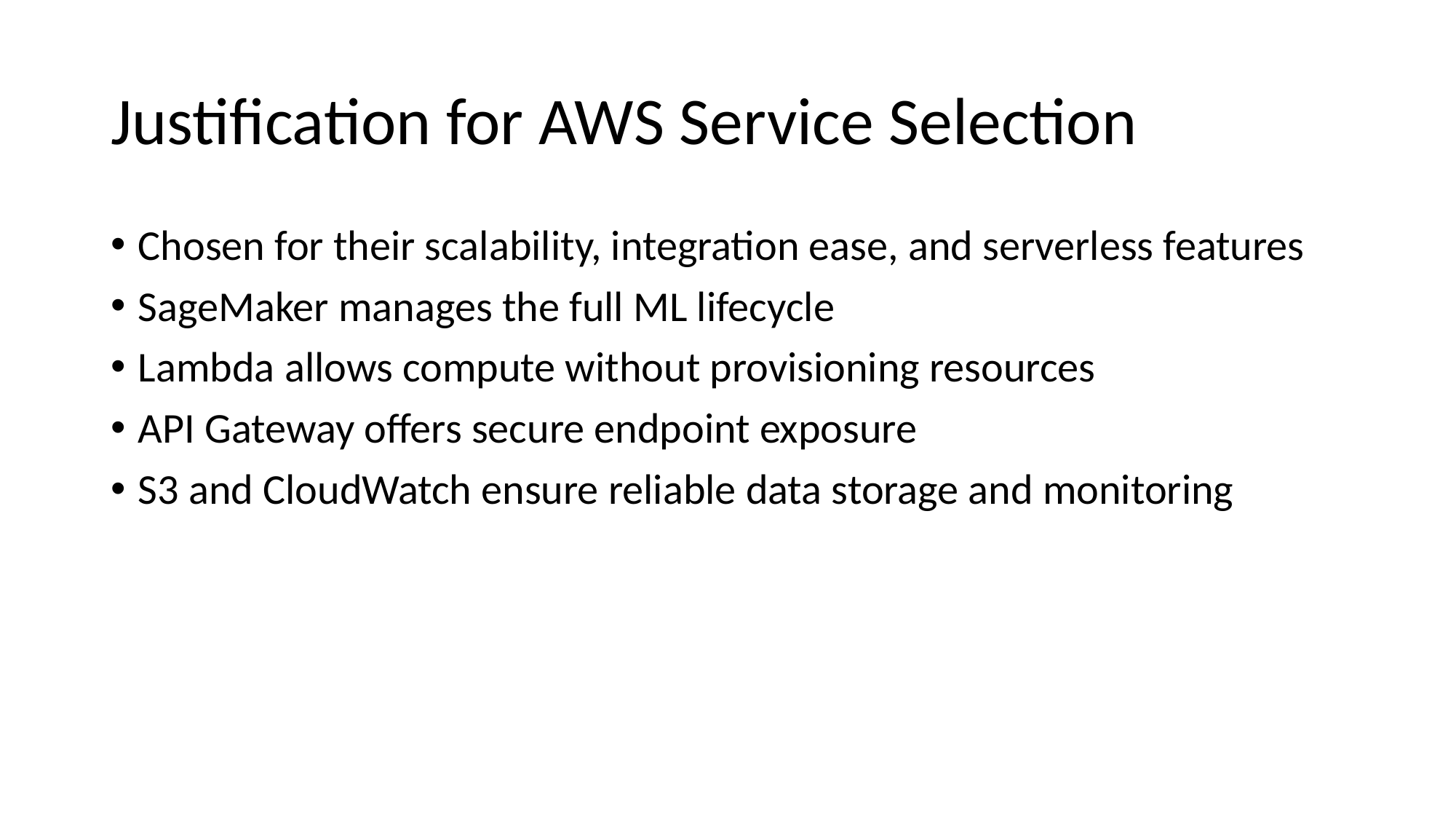

# Justification for AWS Service Selection
Chosen for their scalability, integration ease, and serverless features
SageMaker manages the full ML lifecycle
Lambda allows compute without provisioning resources
API Gateway offers secure endpoint exposure
S3 and CloudWatch ensure reliable data storage and monitoring